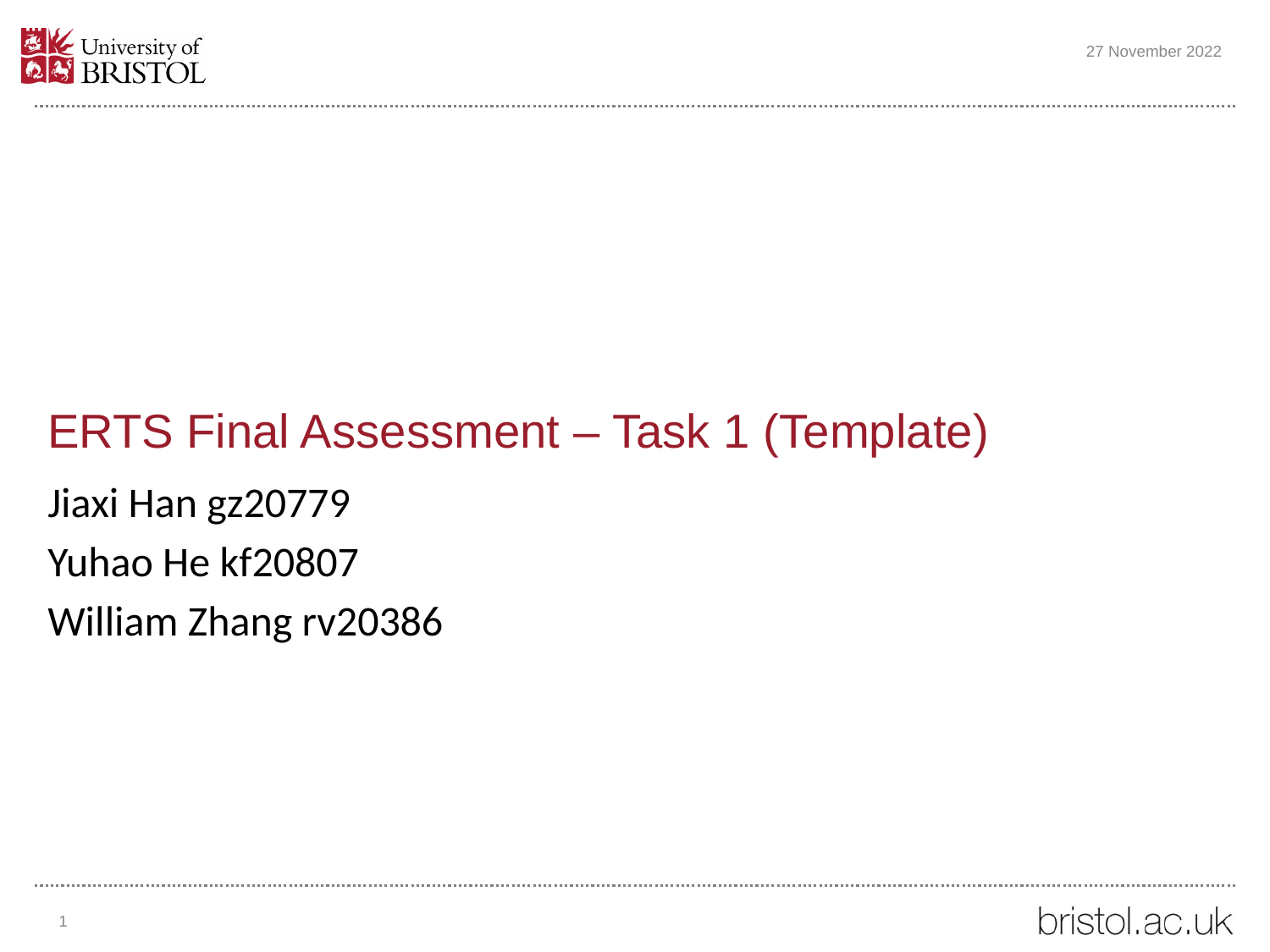

27 November 2022
# ERTS Final Assessment – Task 1 (Template)
Jiaxi Han gz20779
Yuhao He kf20807
William Zhang rv20386
1